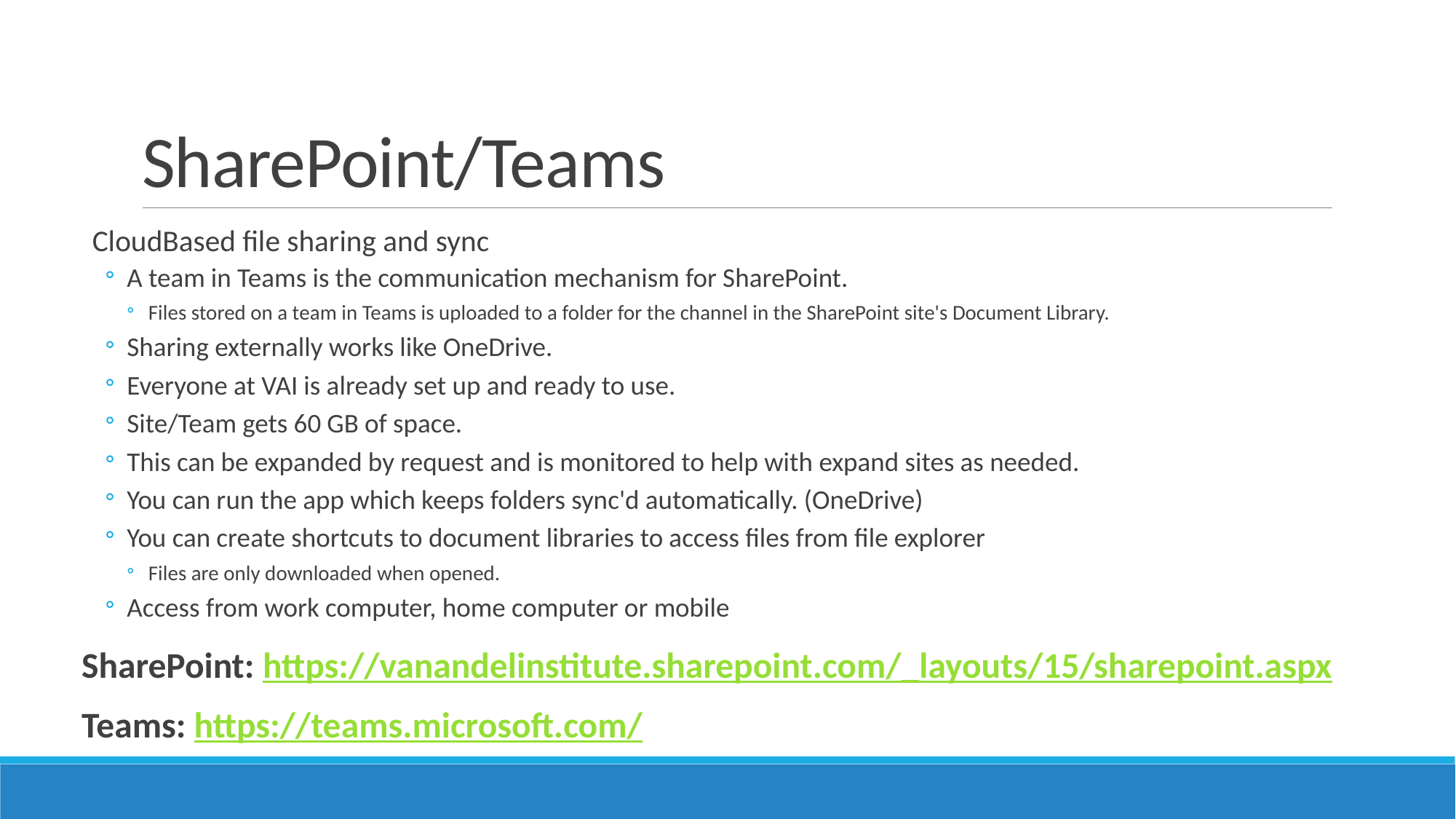

# SharePoint/Teams
CloudBased file sharing and sync
A team in Teams is the communication mechanism for SharePoint.
Files stored on a team in Teams is uploaded to a folder for the channel in the SharePoint site's Document Library.
Sharing externally works like OneDrive.
Everyone at VAI is already set up and ready to use.
Site/Team gets 60 GB of space.
This can be expanded by request and is monitored to help with expand sites as needed.
You can run the app which keeps folders sync'd automatically. (OneDrive)
You can create shortcuts to document libraries to access files from file explorer
Files are only downloaded when opened.
Access from work computer, home computer or mobile
SharePoint: https://vanandelinstitute.sharepoint.com/_layouts/15/sharepoint.aspx
Teams: https://teams.microsoft.com/